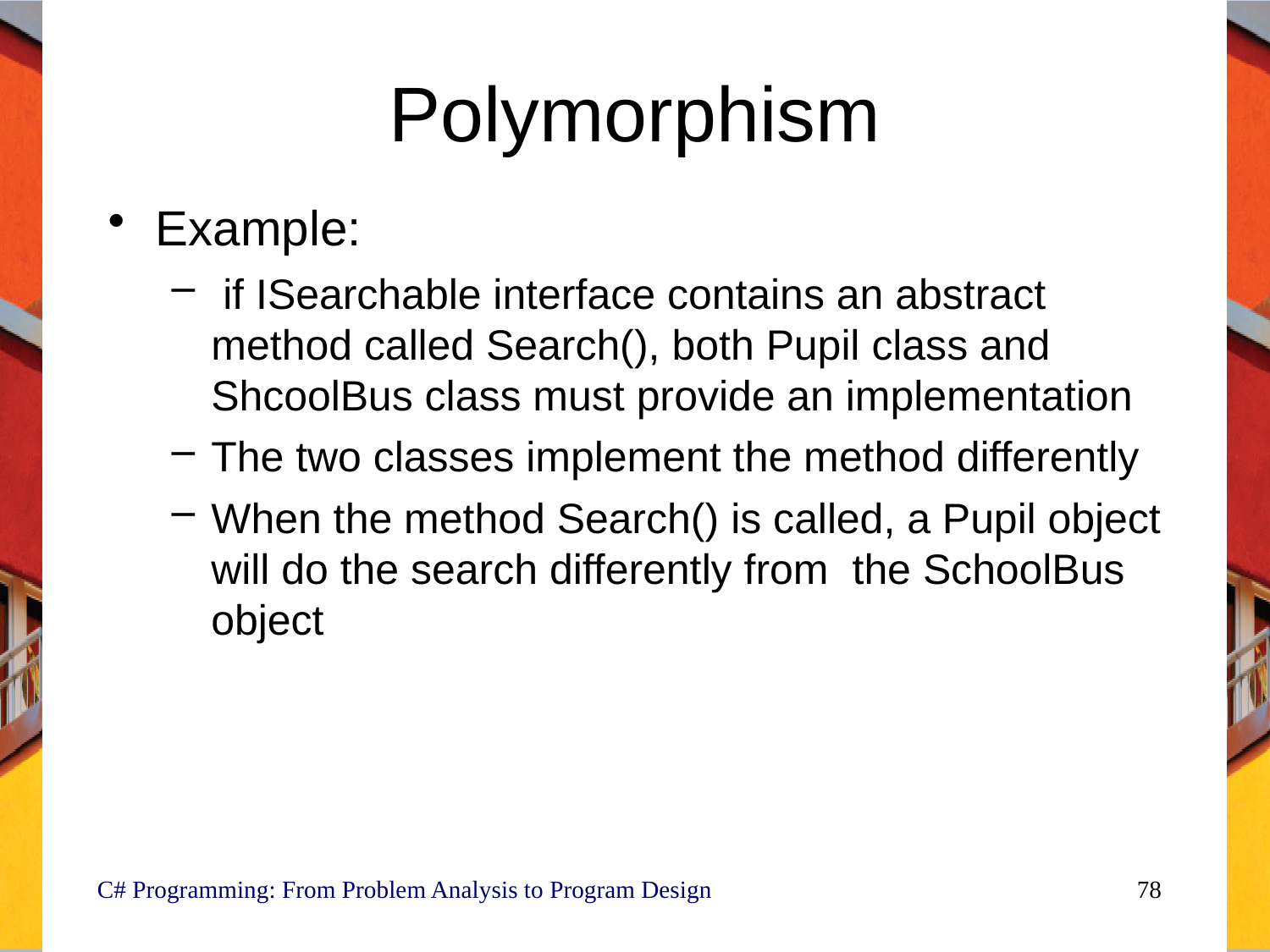

# Polymorphism
Example:
 if ISearchable interface contains an abstract method called Search(), both Pupil class and ShcoolBus class must provide an implementation
The two classes implement the method differently
When the method Search() is called, a Pupil object will do the search differently from  the SchoolBus object
C# Programming: From Problem Analysis to Program Design

78